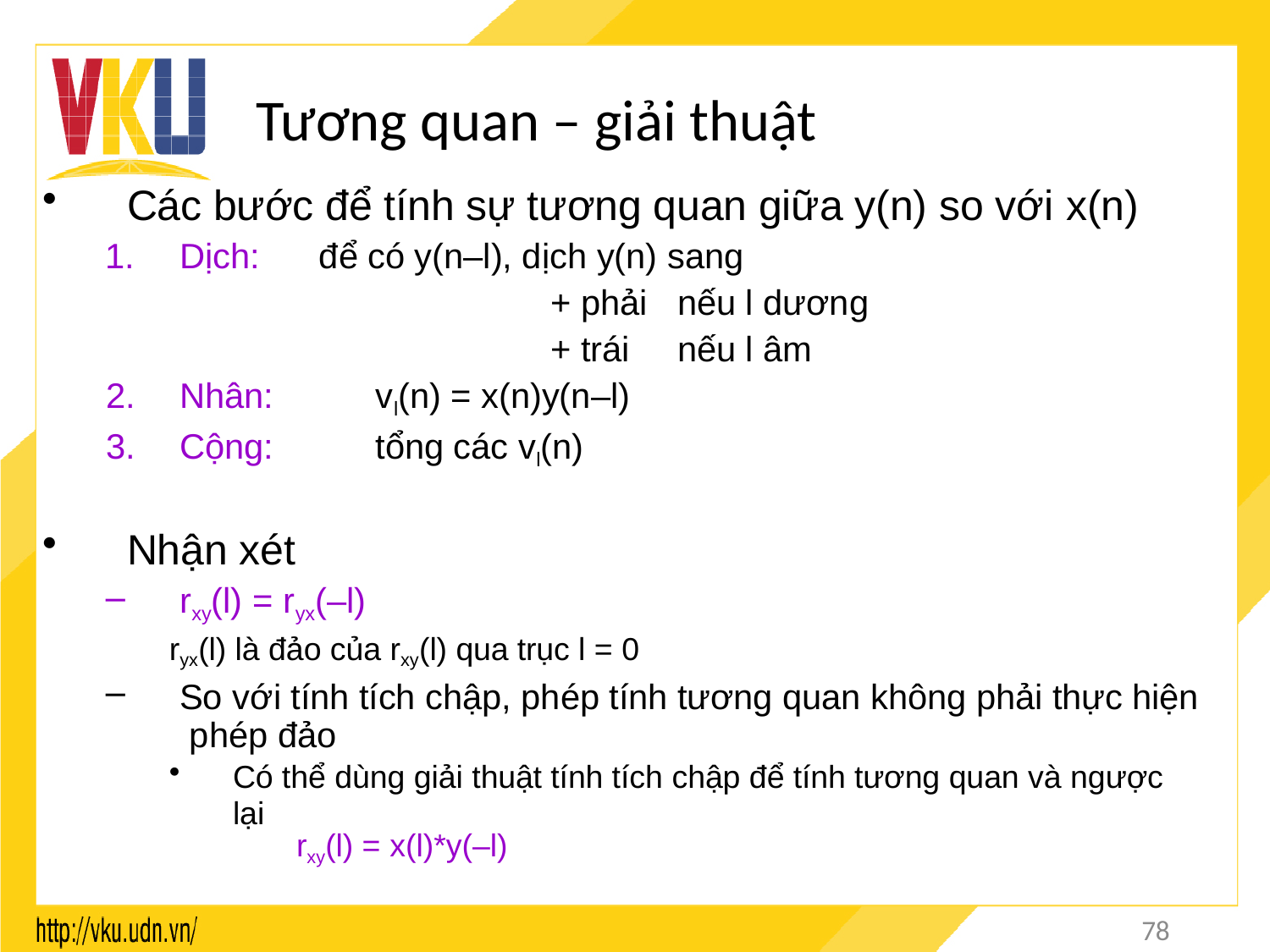

# Tương quan – giải thuật
Các bước để tính sự tương quan giữa y(n) so với x(n)
Dịch:	để có y(n–l), dịch y(n) sang
+ phải
+ trái
Nhân:	vl(n) = x(n)y(n–l)
Cộng:	tổng các vl(n)
nếu l dương
nếu l âm
Nhận xét
rxy(l) = ryx(–l)
ryx(l) là đảo của rxy(l) qua trục l = 0
So với tính tích chập, phép tính tương quan không phải thực hiện  phép đảo
Có thể dùng giải thuật tính tích chập để tính tương quan và ngược lại
rxy(l) = x(l)*y(–l)
78